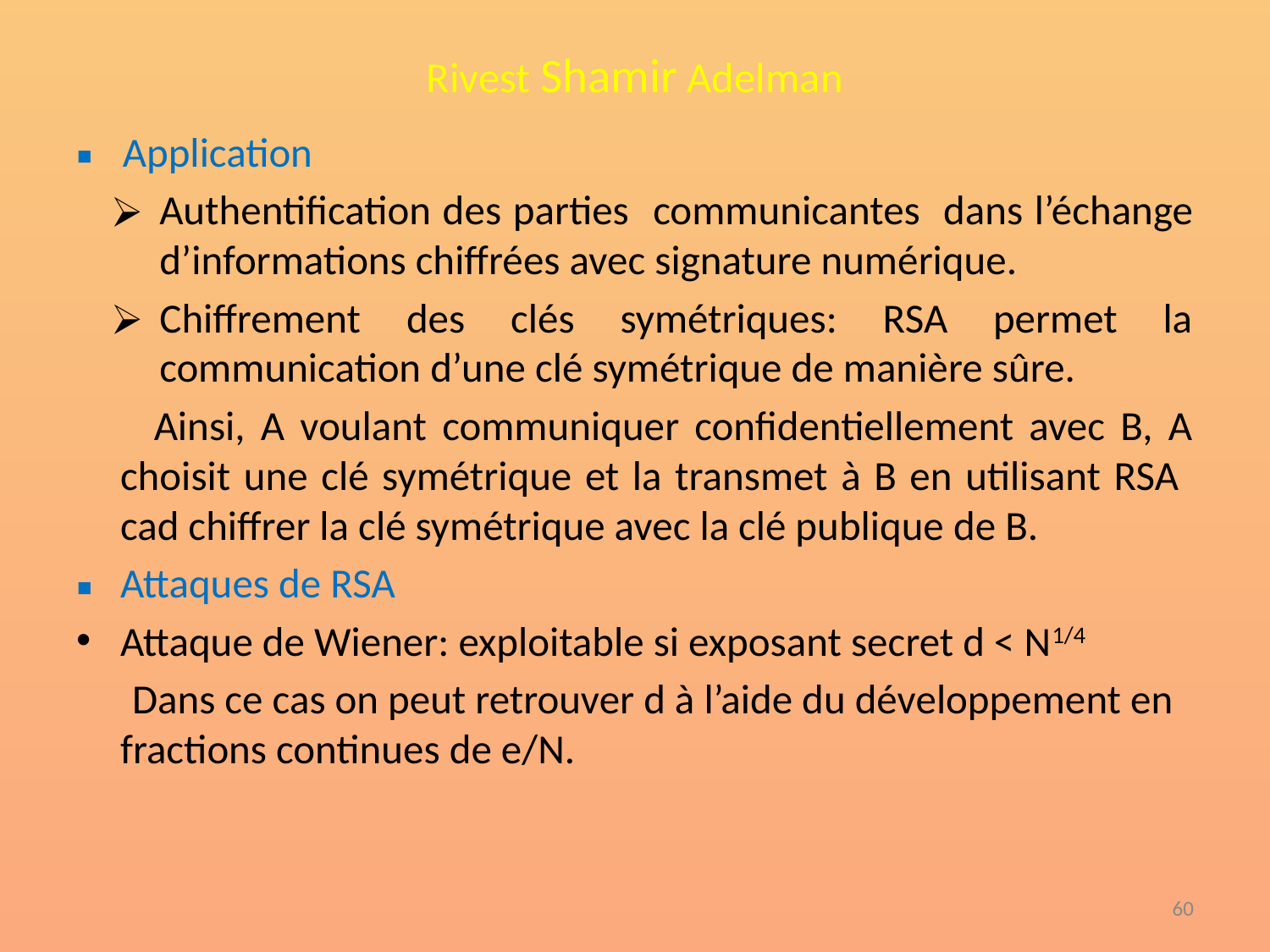

# Rivest Shamir Adelman
Application
Authentification des parties  communicantes  dans l’échange d’informations chiffrées avec signature numérique.
Chiffrement des clés symétriques: RSA permet la communication d’une clé symétrique de manière sûre.
     Ainsi, A voulant communiquer confidentiellement avec B, A choisit une clé symétrique et la transmet à B en utilisant RSA  cad chiffrer la clé symétrique avec la clé publique de B.
Attaques de RSA
Attaque de Wiener: exploitable si exposant secret d < N1/4
      Dans ce cas on peut retrouver d à l’aide du développement en fractions continues de e/N.

60